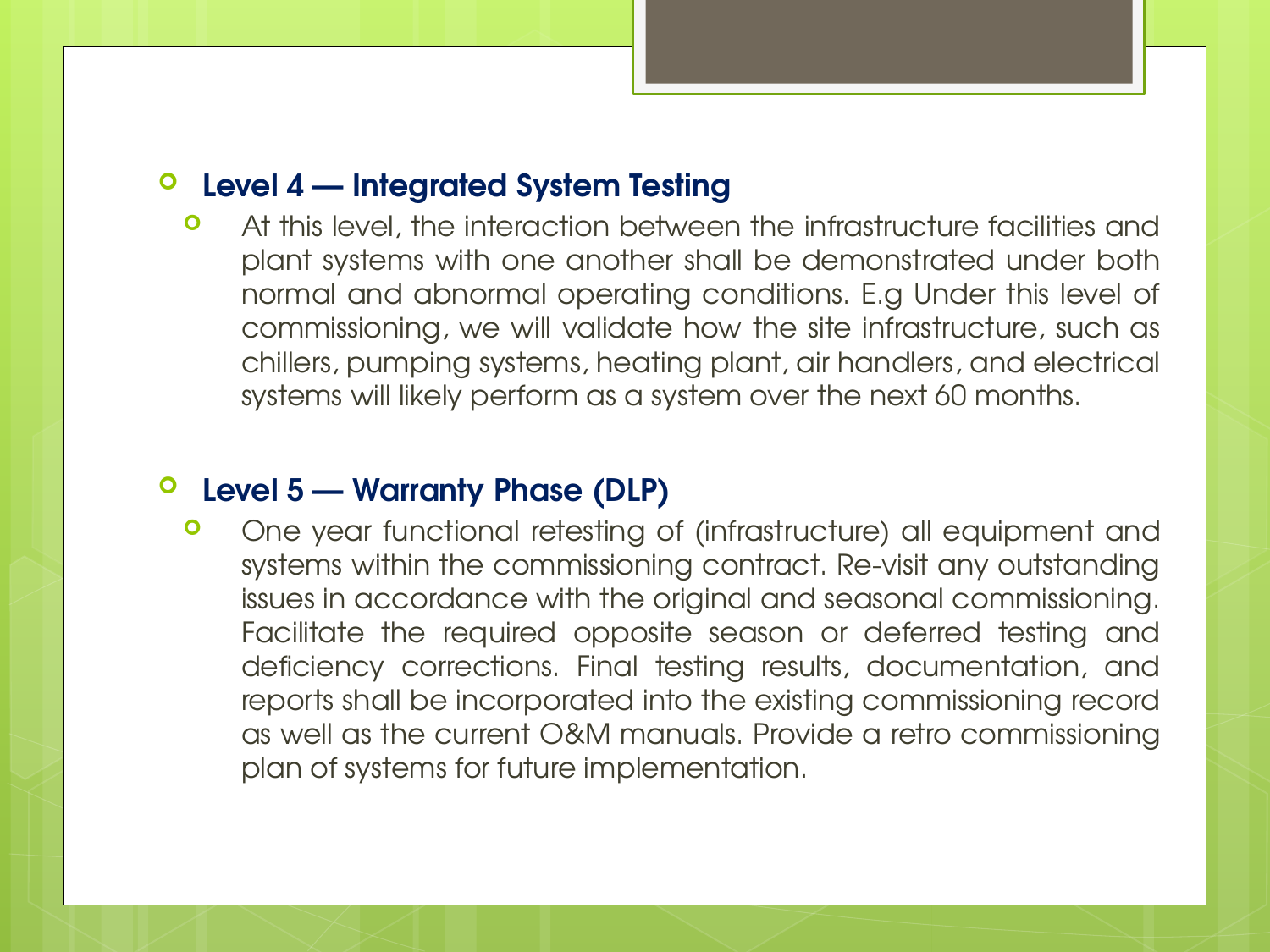

Level 4 — Integrated System Testing
At this level, the interaction between the infrastructure facilities and plant systems with one another shall be demonstrated under both normal and abnormal operating conditions. E.g Under this level of commissioning, we will validate how the site infrastructure, such as chillers, pumping systems, heating plant, air handlers, and electrical systems will likely perform as a system over the next 60 months.

Level 5 — Warranty Phase (DLP)
One year functional retesting of (infrastructure) all equipment and systems within the commissioning contract. Re-visit any outstanding issues in accordance with the original and seasonal commissioning. Facilitate the required opposite season or deferred testing and deficiency corrections. Final testing results, documentation, and reports shall be incorporated into the existing commissioning record as well as the current O&M manuals. Provide a retro commissioning plan of systems for future implementation.